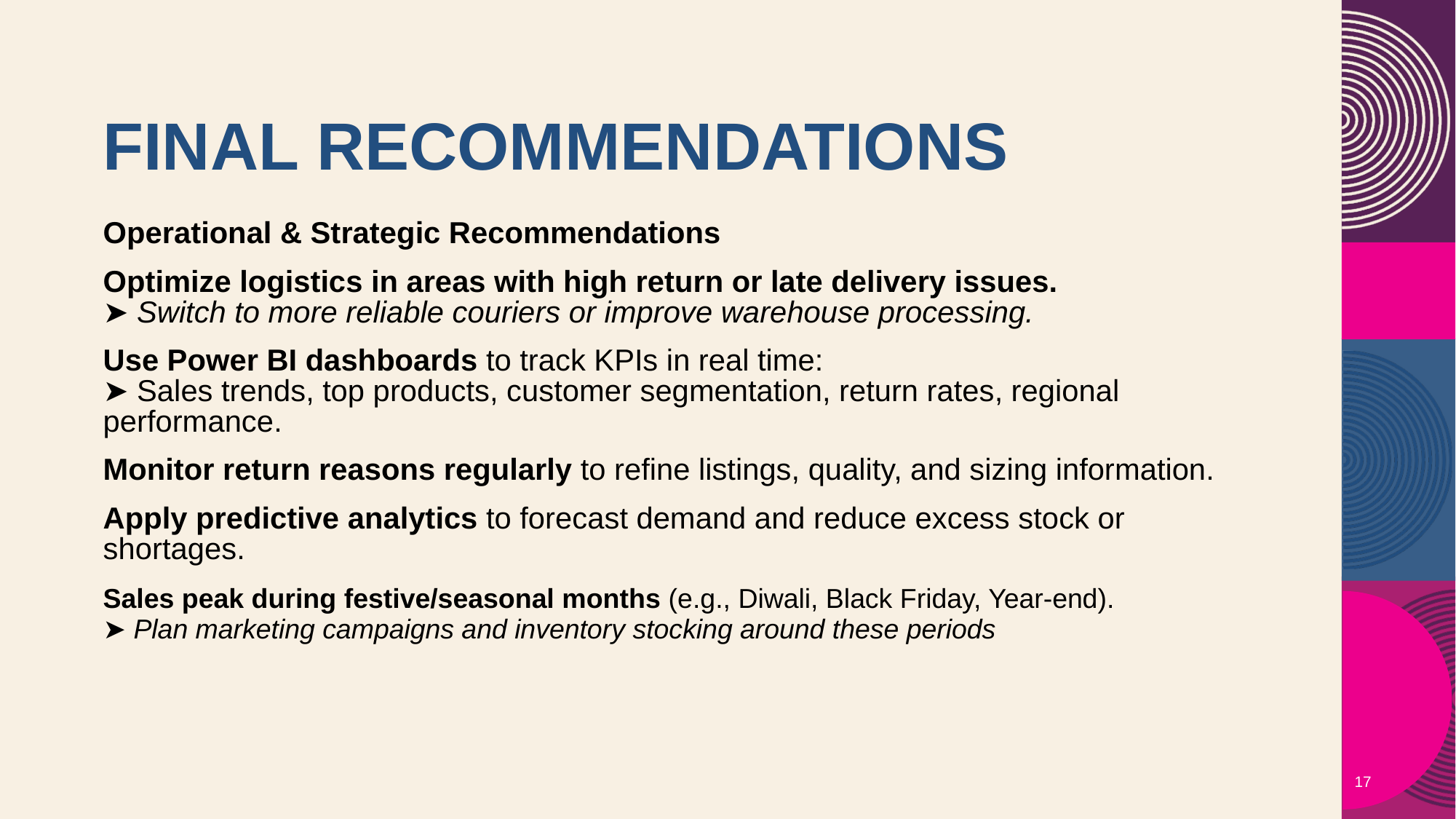

# FINAL RECOMMENDATIONS
Operational & Strategic Recommendations
Optimize logistics in areas with high return or late delivery issues.
➤ Switch to more reliable couriers or improve warehouse processing.
Use Power BI dashboards to track KPIs in real time:
➤ Sales trends, top products, customer segmentation, return rates, regional performance.
Monitor return reasons regularly to refine listings, quality, and sizing information.
Apply predictive analytics to forecast demand and reduce excess stock or shortages.
Sales peak during festive/seasonal months (e.g., Diwali, Black Friday, Year-end).
➤ Plan marketing campaigns and inventory stocking around these periods
17